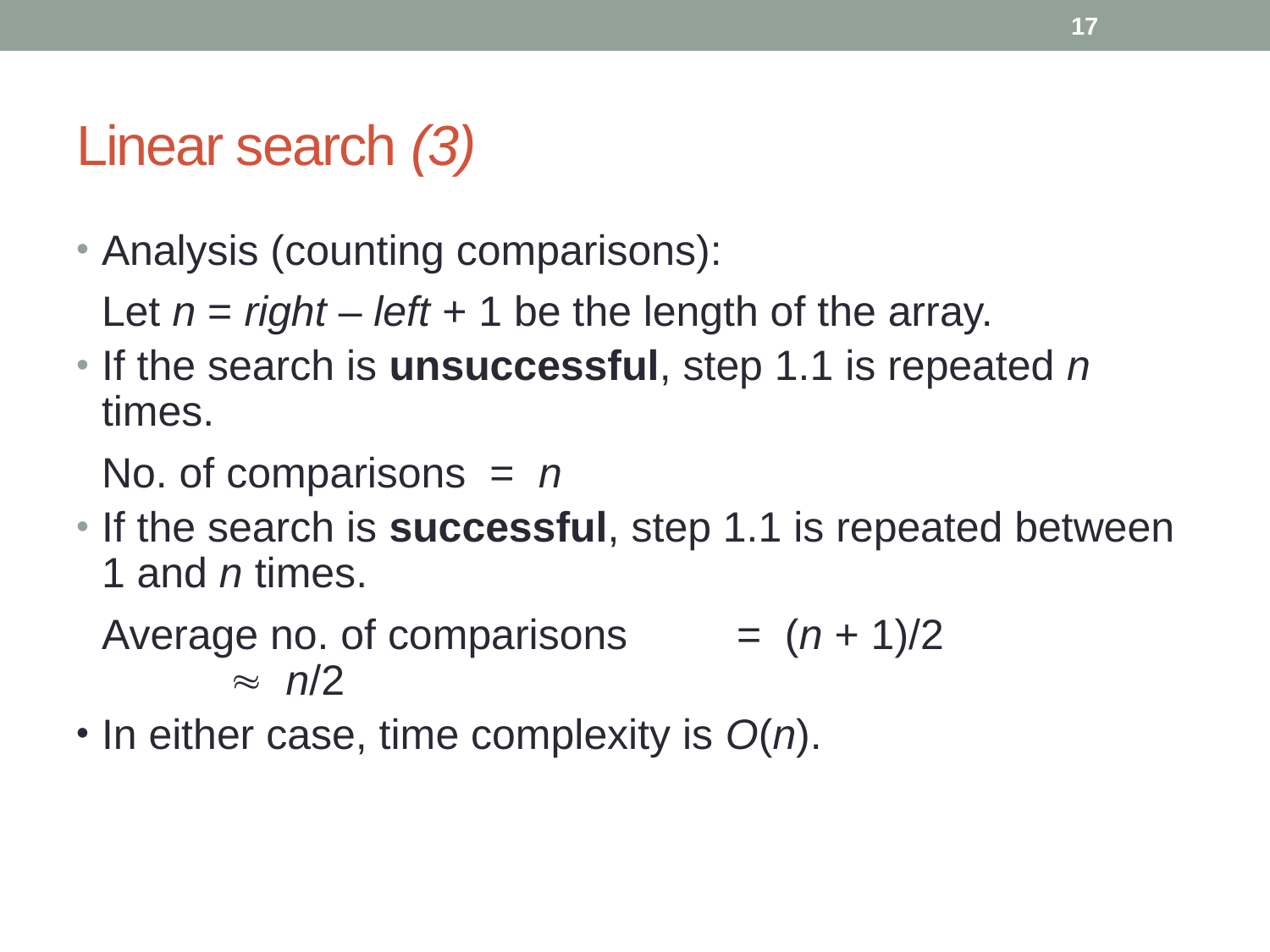

17
# Linear search (3)
Analysis (counting comparisons):
	Let n = right – left + 1 be the length of the array.
If the search is unsuccessful, step 1.1 is repeated n times.
	No. of comparisons  =  n
If the search is successful, step 1.1 is repeated between 1 and n times.
	Average no. of comparisons	=  (n + 1)/2
	≈  n/2
In either case, time complexity is O(n).